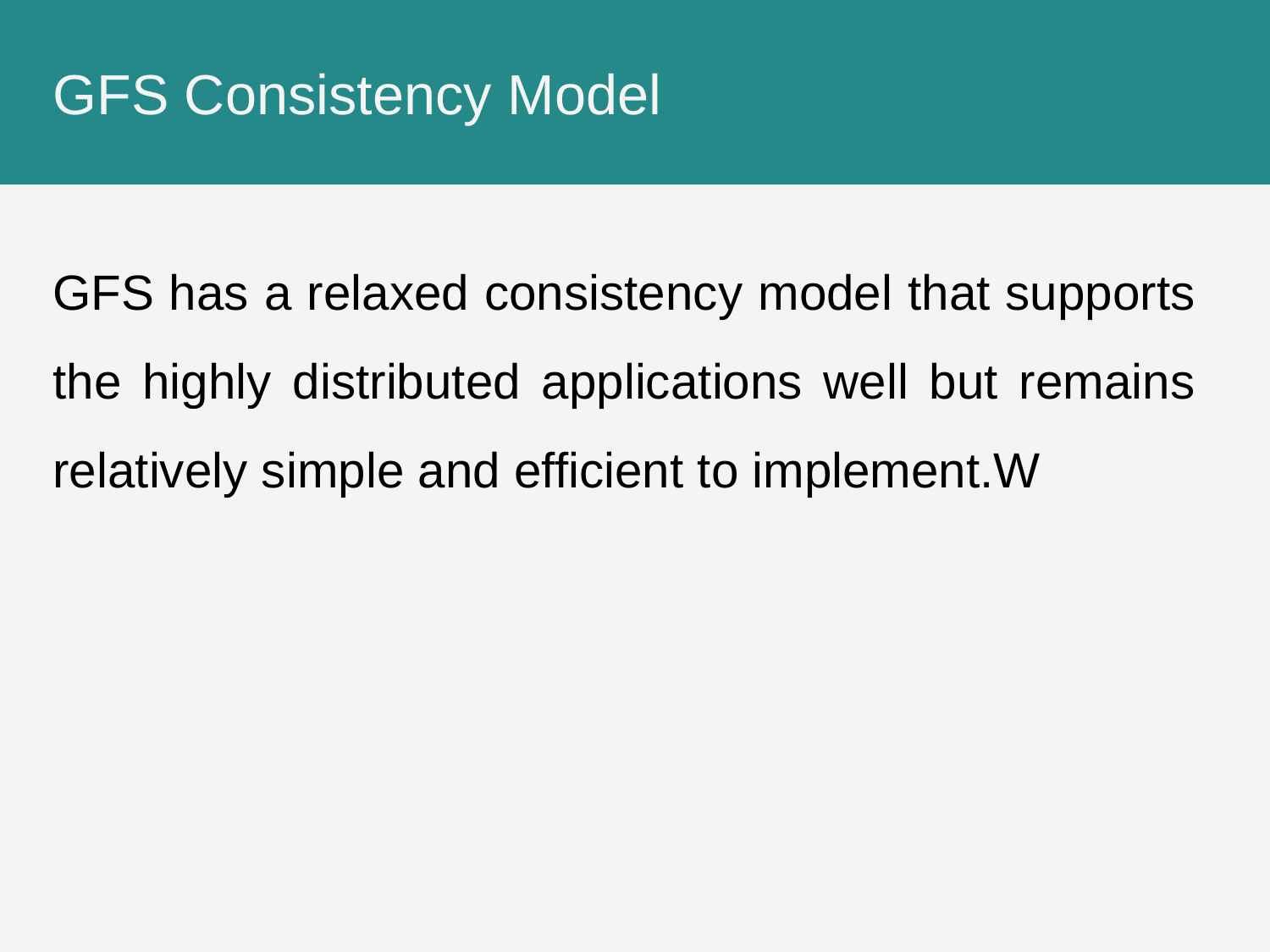

# GFS Consistency Model
GFS has a relaxed consistency model that supports the highly distributed applications well but remains relatively simple and efficient to implement.W